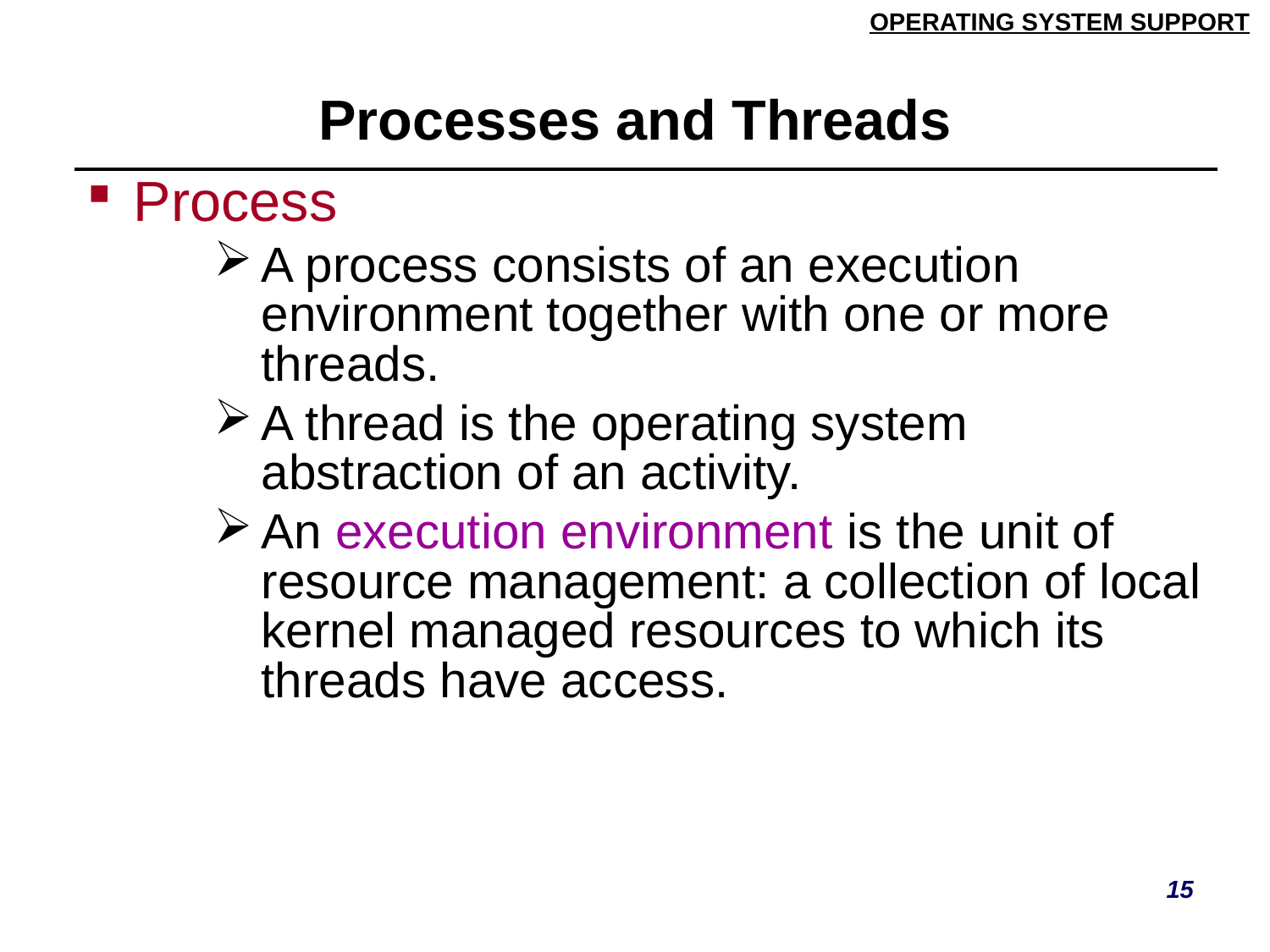

# Processes and Threads
| Process A process consists of an execution environment together with one or more threads. A thread is the operating system abstraction of an activity. An execution environment is the unit of resource management: a collection of local kernel managed resources to which its threads have access. |
| --- |
15